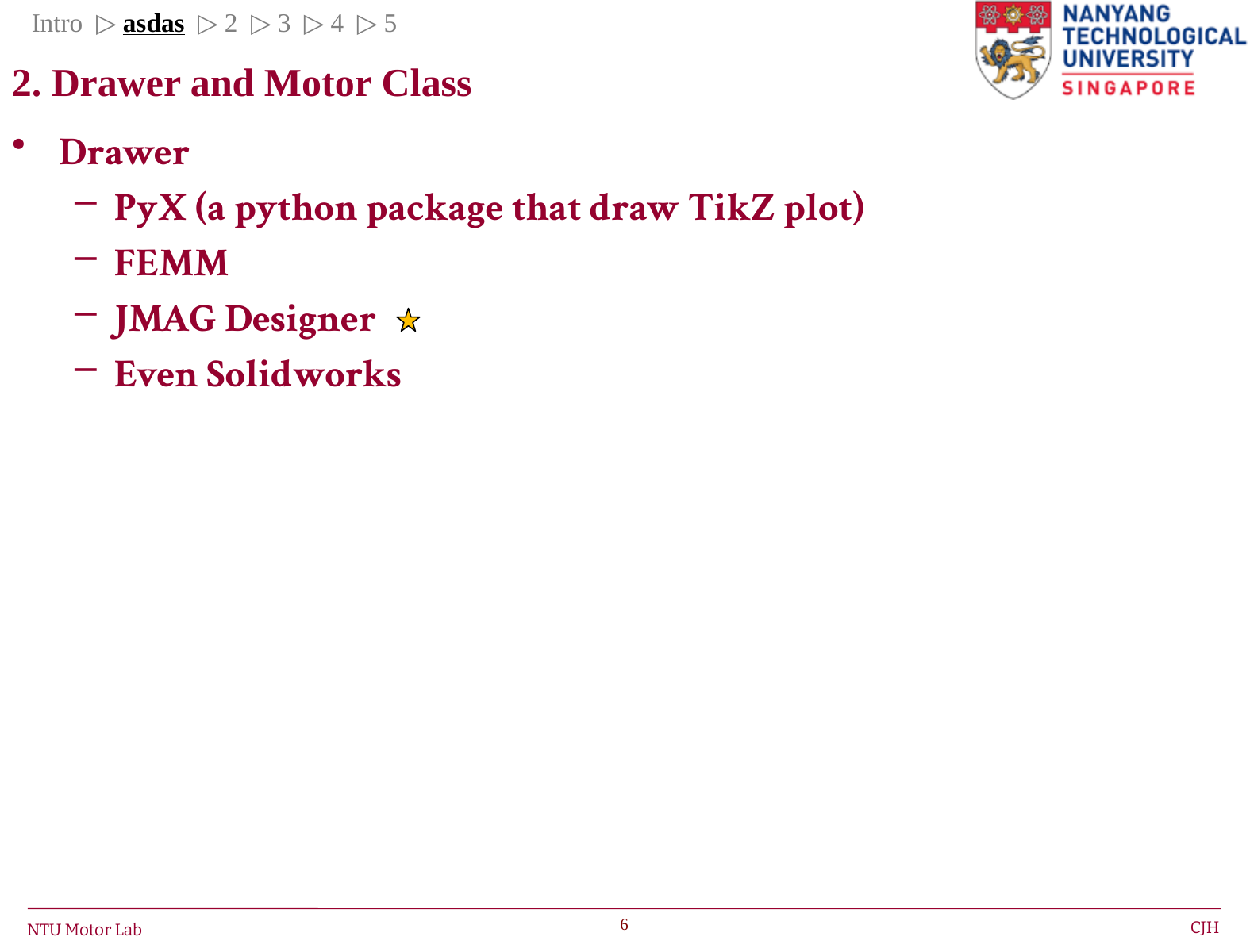

2. Drawer and Motor Class
Drawer
PyX (a python package that draw TikZ plot)
FEMM
JMAG Designer
Even Solidworks